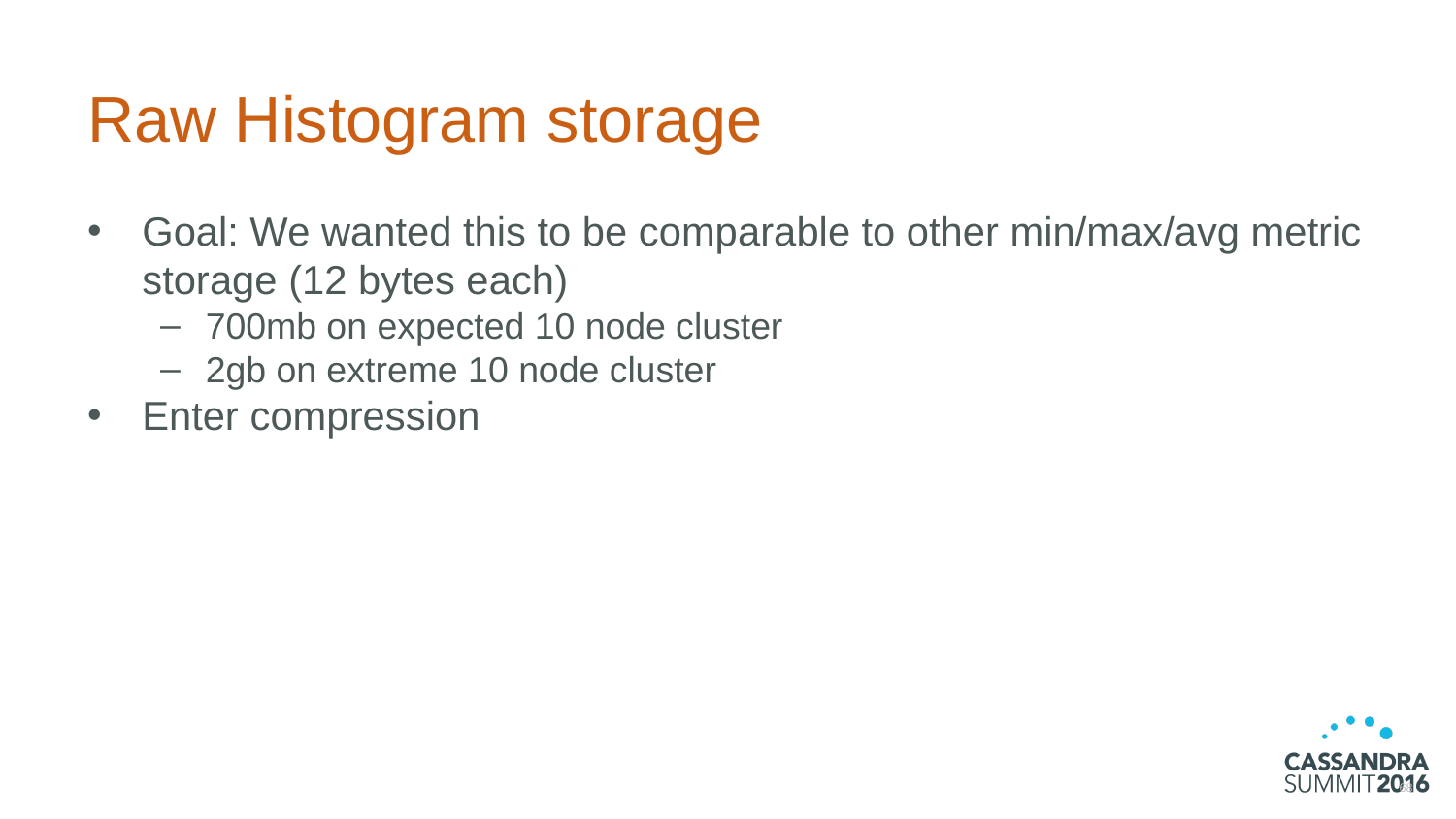

# Raw Histogram storage
Goal: We wanted this to be comparable to other min/max/avg metric storage (12 bytes each)
700mb on expected 10 node cluster
2gb on extreme 10 node cluster
Enter compression

68